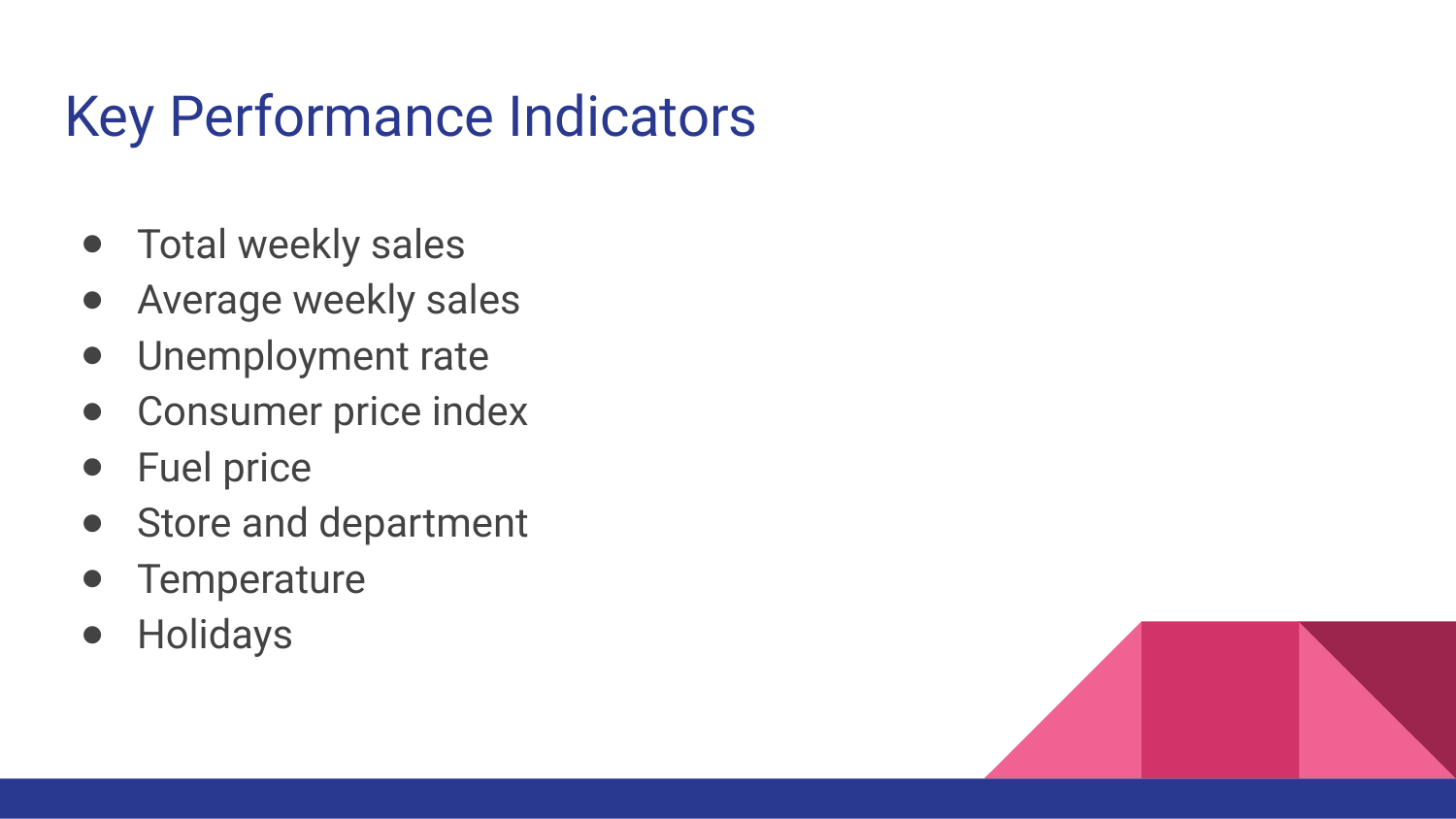

# Key Performance Indicators
Total weekly sales
Average weekly sales
Unemployment rate
Consumer price index
Fuel price
Store and department
Temperature
Holidays